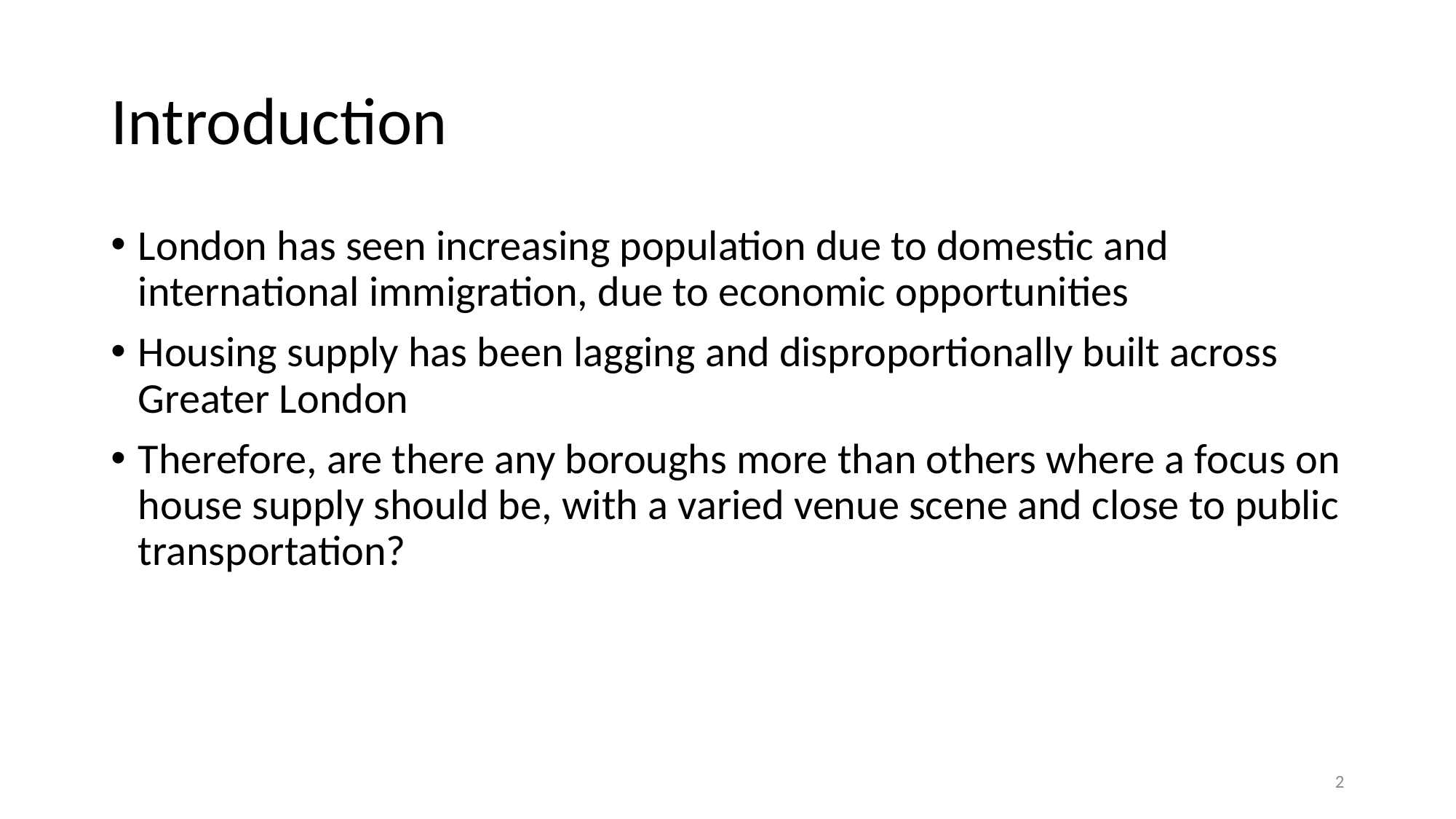

# Introduction
London has seen increasing population due to domestic and international immigration, due to economic opportunities
Housing supply has been lagging and disproportionally built across Greater London
Therefore, are there any boroughs more than others where a focus on house supply should be, with a varied venue scene and close to public transportation?

2